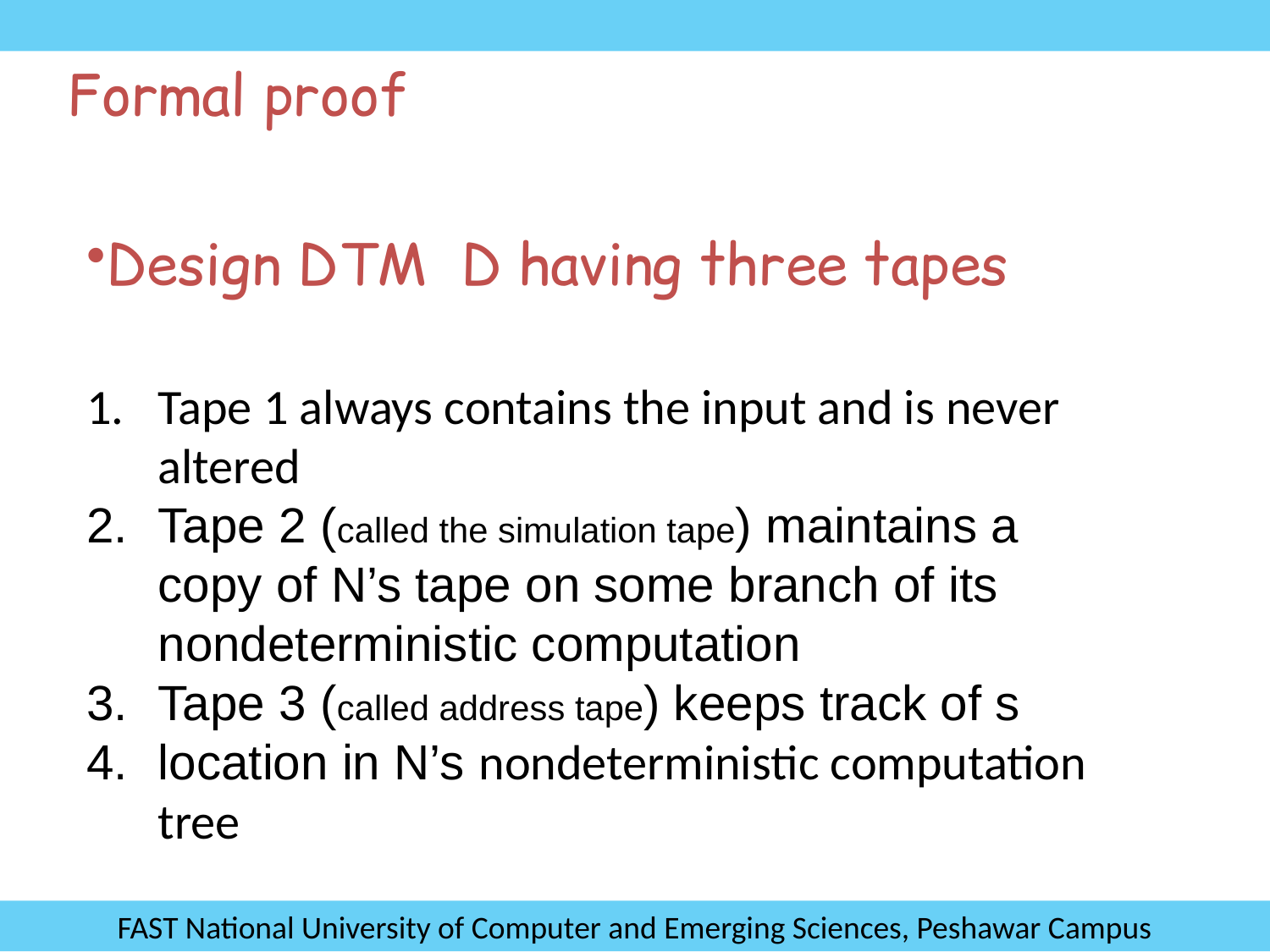

Formal proof
Design DTM  D having three tapes

Tape 1 always contains the input and is never altered
Tape 2 (called the simulation tape) maintains a copy of N’s tape on some branch of its nondeterministic computation
Tape 3 (called address tape) keeps track of s
location in N’s nondeterministic computation tree